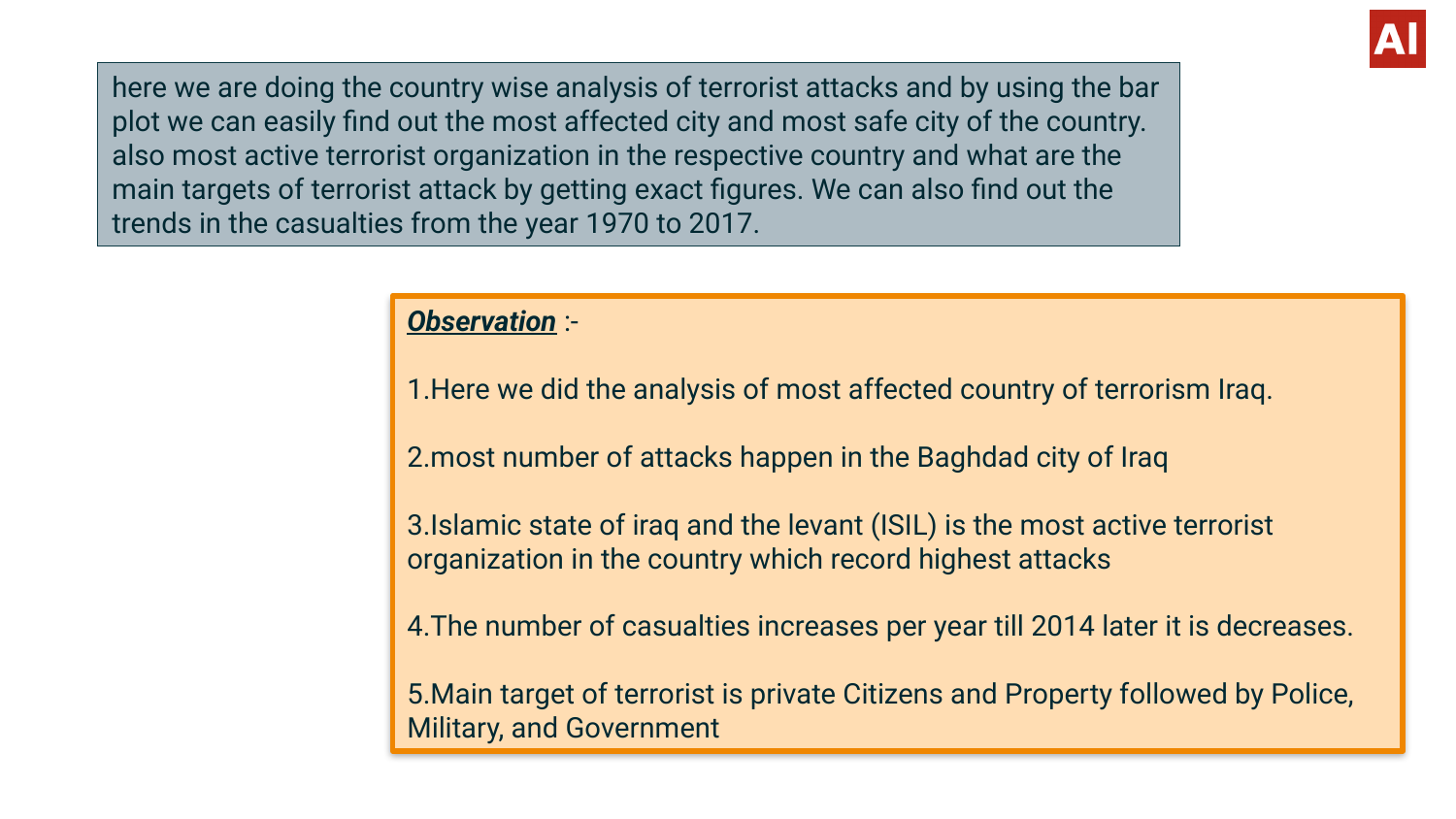

here we are doing the country wise analysis of terrorist attacks and by using the bar plot we can easily find out the most affected city and most safe city of the country. also most active terrorist organization in the respective country and what are the main targets of terrorist attack by getting exact figures. We can also find out the trends in the casualties from the year 1970 to 2017.
Observation :-
1.Here we did the analysis of most affected country of terrorism Iraq.

2.most number of attacks happen in the Baghdad city of Iraq

3.Islamic state of iraq and the levant (ISIL) is the most active terrorist organization in the country which record highest attacks

4.The number of casualties increases per year till 2014 later it is decreases.

5.Main target of terrorist is private Citizens and Property followed by Police, Military, and Government